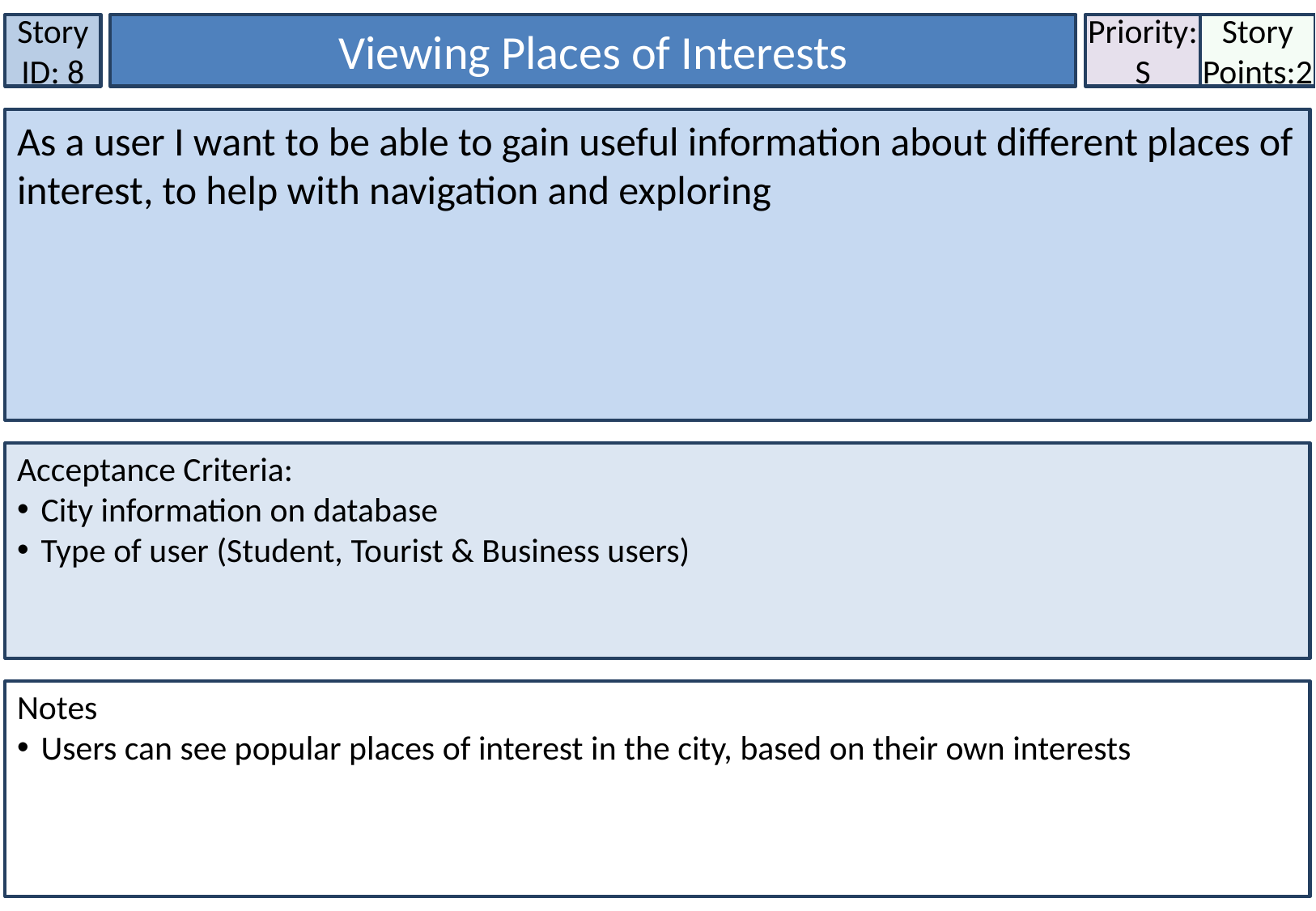

Story ID: 8
Viewing Places of Interests
Priority:
S
Story Points:2
As a user I want to be able to gain useful information about different places of interest, to help with navigation and exploring
Acceptance Criteria:
City information on database
Type of user (Student, Tourist & Business users)
Notes
Users can see popular places of interest in the city, based on their own interests